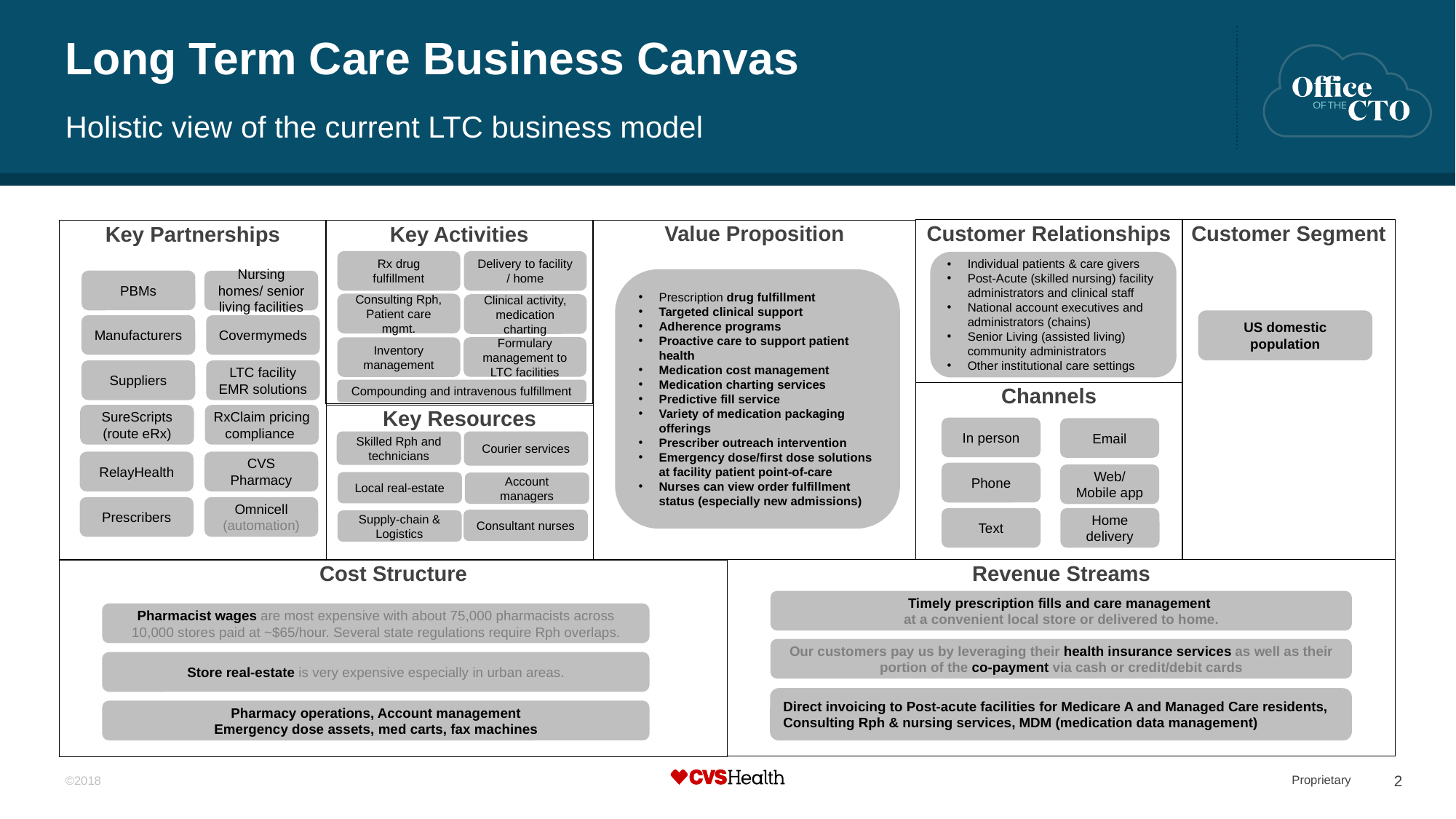

# Long Term Care Business Canvas
Holistic view of the current LTC business model
Customer Segment
Customer Relationships
Value Proposition
Key Partnerships
Key Activities
Rx drug fulfillment
Delivery to facility / home
Individual patients & care givers
Post-Acute (skilled nursing) facility administrators and clinical staff
National account executives and administrators (chains)
Senior Living (assisted living) community administrators
Other institutional care settings
Prescription drug fulfillment
Targeted clinical support
Adherence programs
Proactive care to support patient health
Medication cost management
Medication charting services
Predictive fill service
Variety of medication packaging offerings
Prescriber outreach intervention
Emergency dose/first dose solutions at facility patient point-of-care
Nurses can view order fulfillment status (especially new admissions)
PBMs
Nursing homes/ senior living facilities
Consulting Rph, Patient care mgmt.
Clinical activity, medication charting
US domestic population
Manufacturers
Covermymeds
Formulary management to LTC facilities
Inventory management
Suppliers
LTC facility EMR solutions
Compounding and intravenous fulfillment
Channels
Key Resources
SureScripts (route eRx)
RxClaim pricing compliance
In person
Email
Skilled Rph and technicians
Courier services
RelayHealth
CVS Pharmacy
Phone
Web/ Mobile app
Local real-estate
Account managers
Prescribers
Omnicell (automation)
Text
Home delivery
Consultant nurses
Supply-chain & Logistics
Revenue Streams
Cost Structure
Timely prescription fills and care management
at a convenient local store or delivered to home.
Pharmacist wages are most expensive with about 75,000 pharmacists across 10,000 stores paid at ~$65/hour. Several state regulations require Rph overlaps.
Our customers pay us by leveraging their health insurance services as well as their portion of the co-payment via cash or credit/debit cards
Store real-estate is very expensive especially in urban areas.
Direct invoicing to Post-acute facilities for Medicare A and Managed Care residents, Consulting Rph & nursing services, MDM (medication data management)
Pharmacy operations, Account management
Emergency dose assets, med carts, fax machines